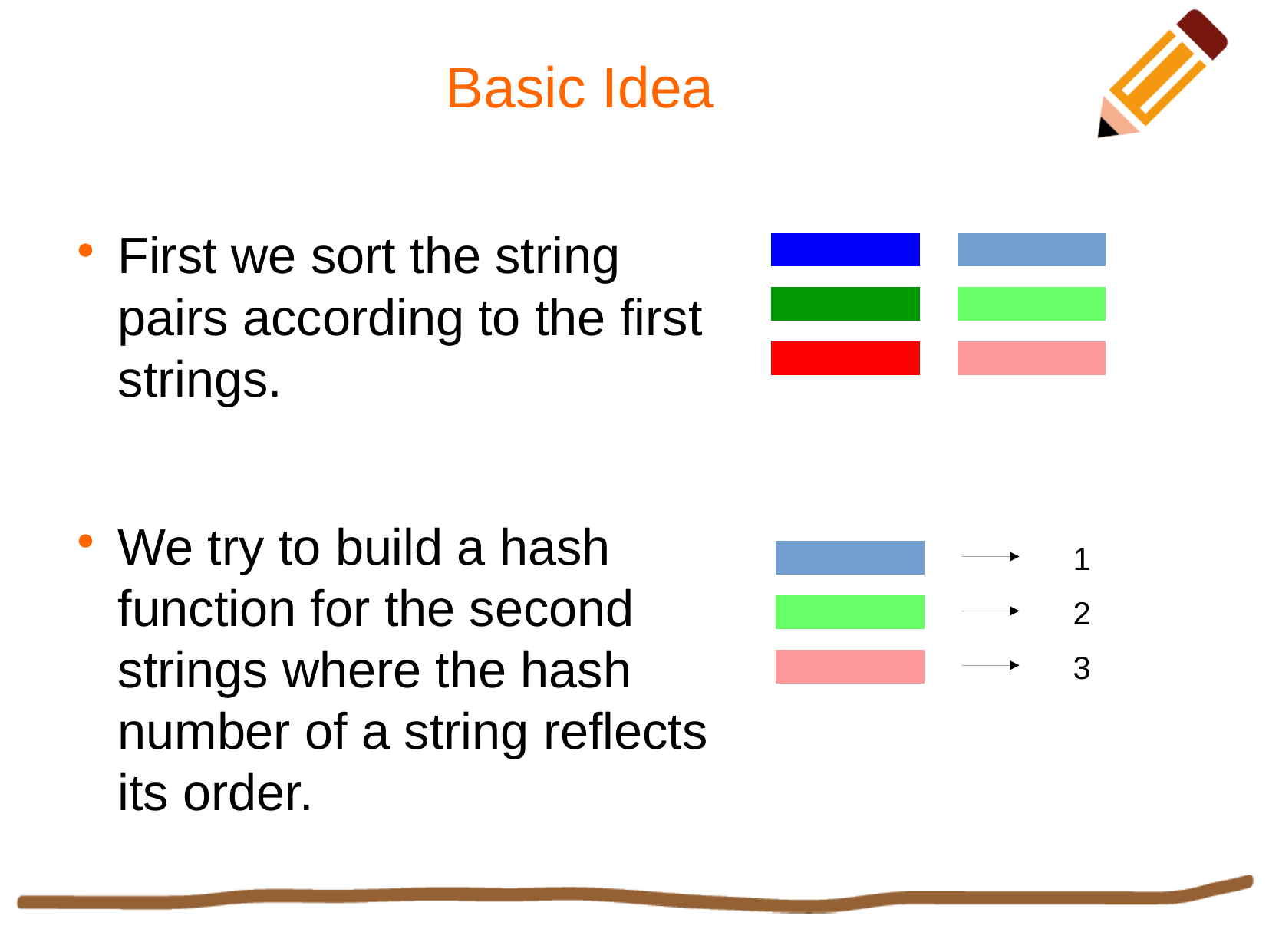

Basic Idea
First we sort the string pairs according to the first strings.

We try to build a hash function for the second strings where the hash number of a string reflects its order.

1

2

3